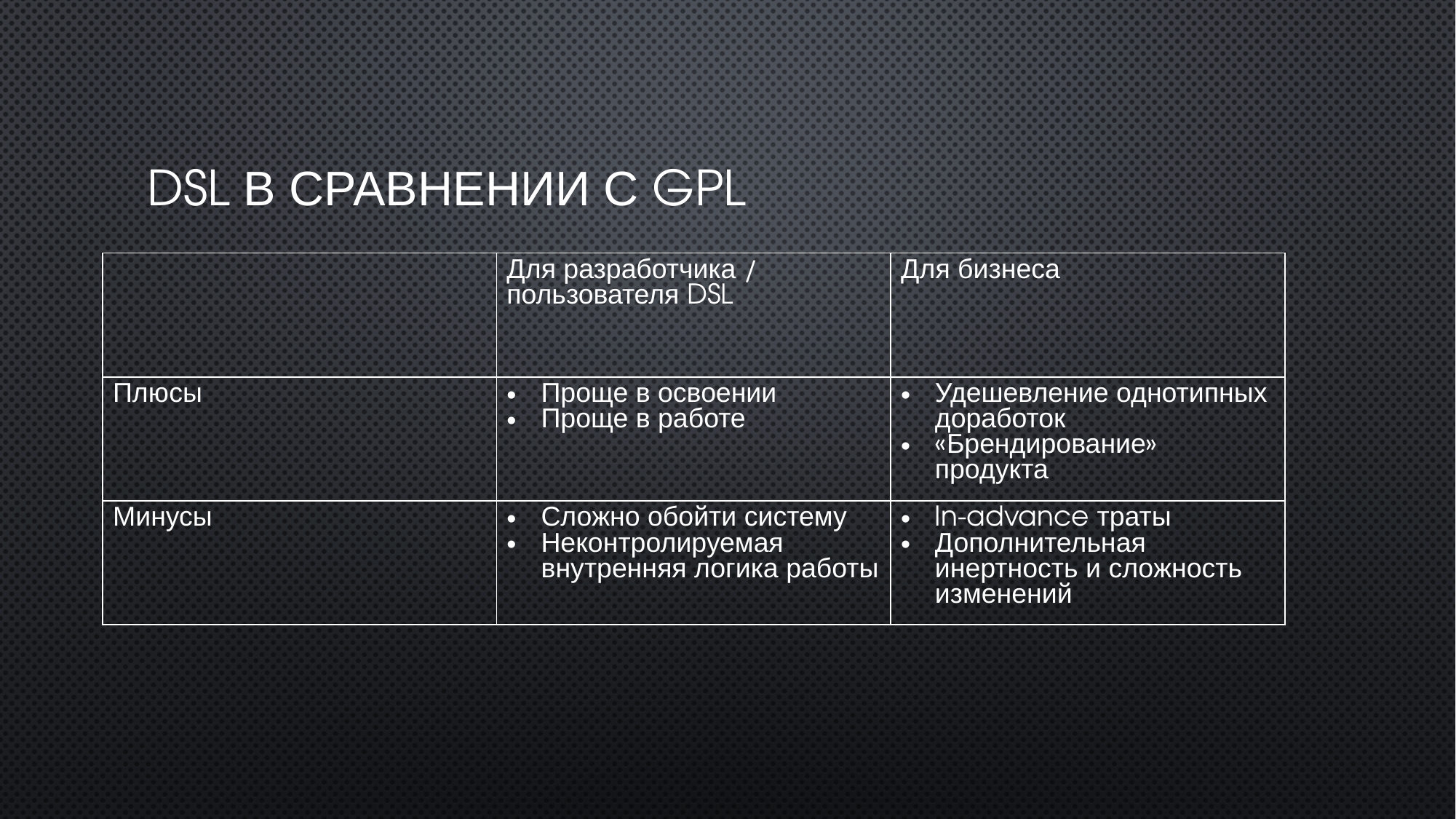

# DSL в сравнении с GPL
|  | Для разработчика / пользователя DSL | Для бизнеса |
| --- | --- | --- |
| Плюсы | Проще в освоении Проще в работе | Удешевление однотипных доработок «Брендирование» продукта |
| Минусы | Сложно обойти систему Неконтролируемая внутренняя логика работы | In-advance траты Дополнительная инертность и сложность изменений |